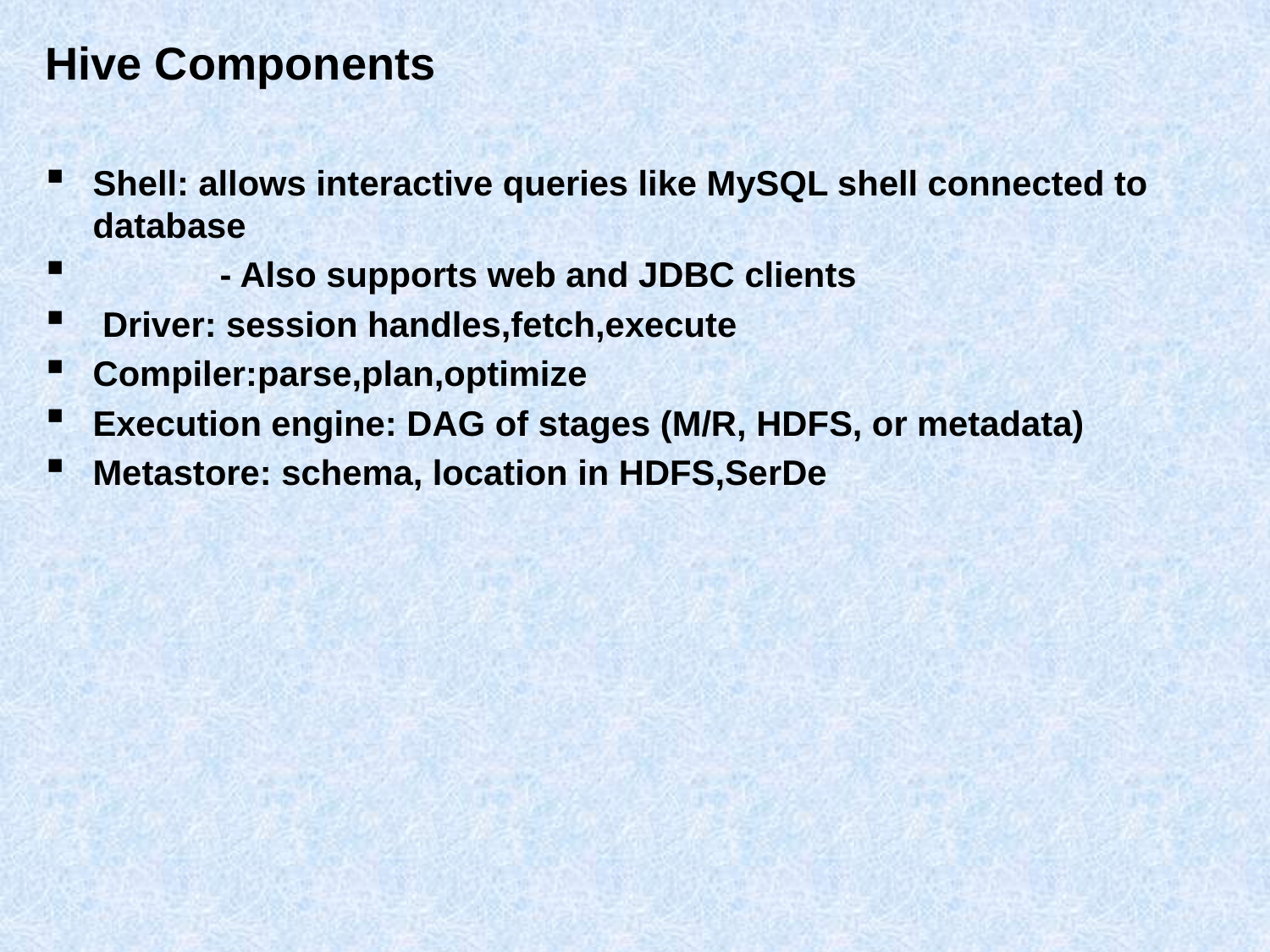

# Hive Components
Shell: allows interactive queries like MySQL shell connected to database
	- Also supports web and JDBC clients
 Driver: session handles,fetch,execute
Compiler:parse,plan,optimize
Execution engine: DAG of stages (M/R, HDFS, or metadata)
Metastore: schema, location in HDFS,SerDe